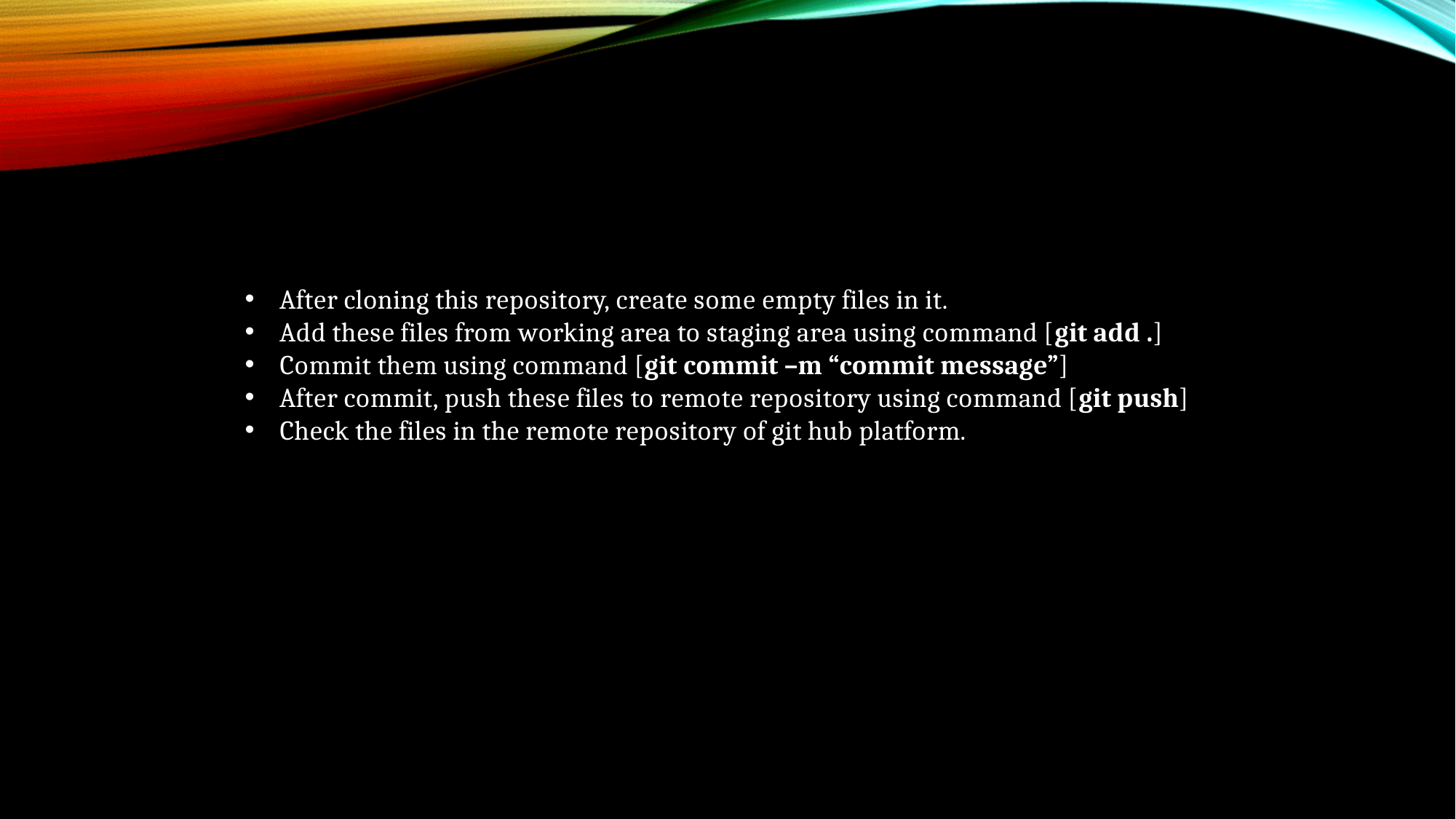

After cloning this repository, create some empty files in it.
Add these files from working area to staging area using command [git add .]
Commit them using command [git commit –m “commit message”]
After commit, push these files to remote repository using command [git push]
Check the files in the remote repository of git hub platform.